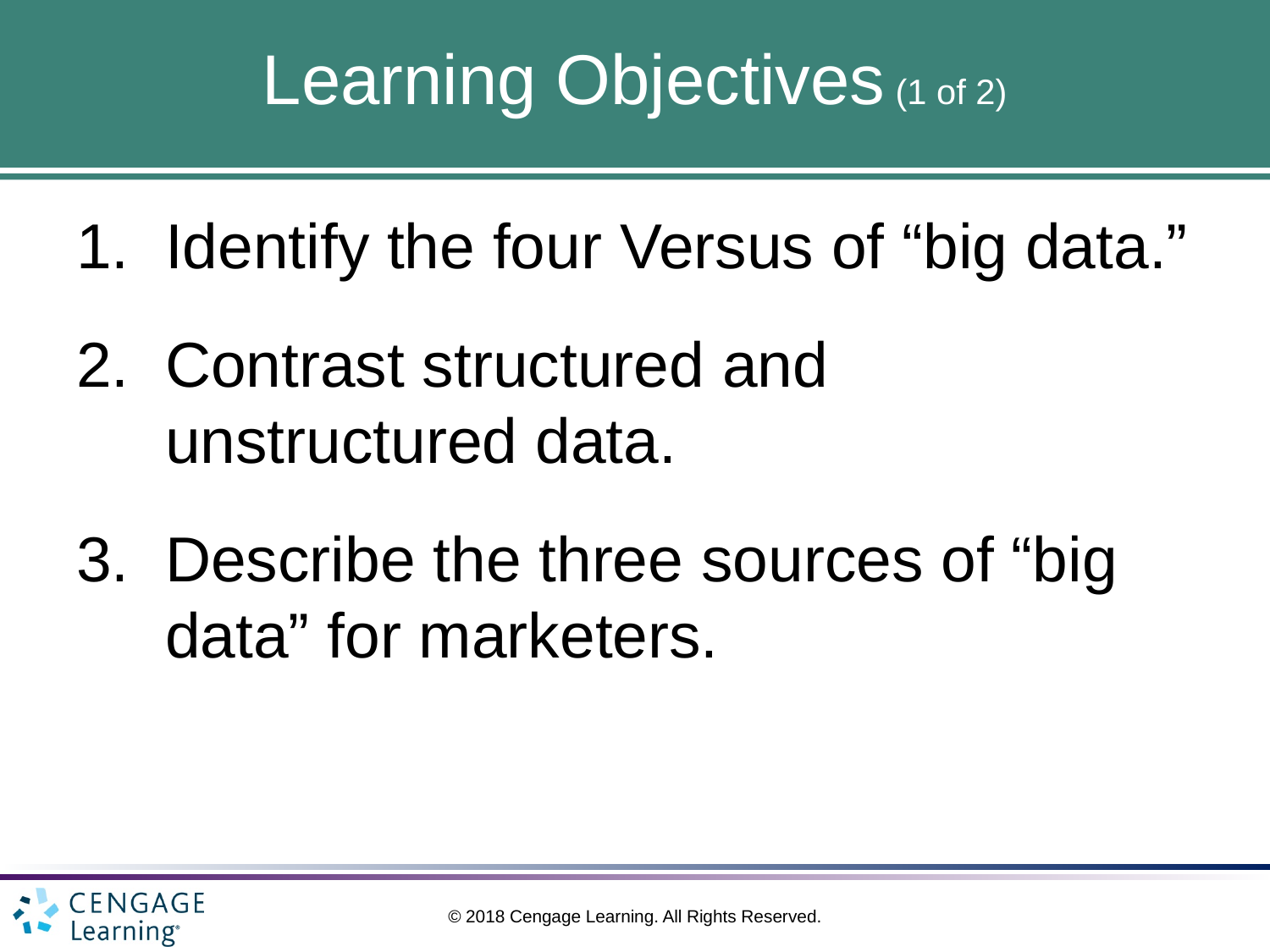

# Learning Objectives (1 of 2)
Identify the four Versus of “big data.”
Contrast structured and unstructured data.
Describe the three sources of “big data” for marketers.